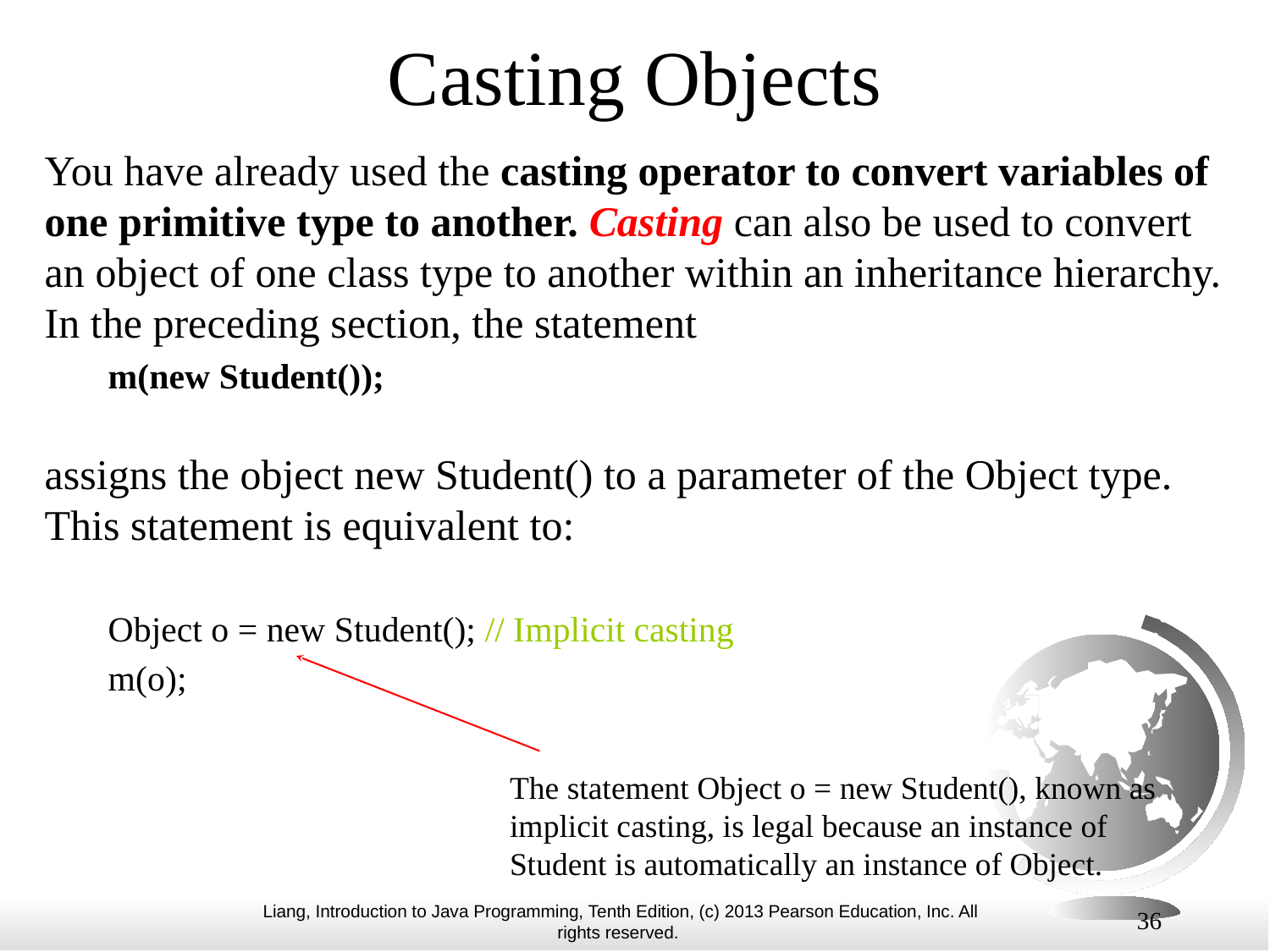

# Casting Objects
You have already used the casting operator to convert variables of one primitive type to another. Casting can also be used to convert an object of one class type to another within an inheritance hierarchy. In the preceding section, the statement
m(new Student());

assigns the object new Student() to a parameter of the Object type. This statement is equivalent to:

Object o = new Student(); // Implicit casting
m(o);

The statement Object o = new Student(), known as implicit casting, is legal because an instance of Student is automatically an instance of Object.
36